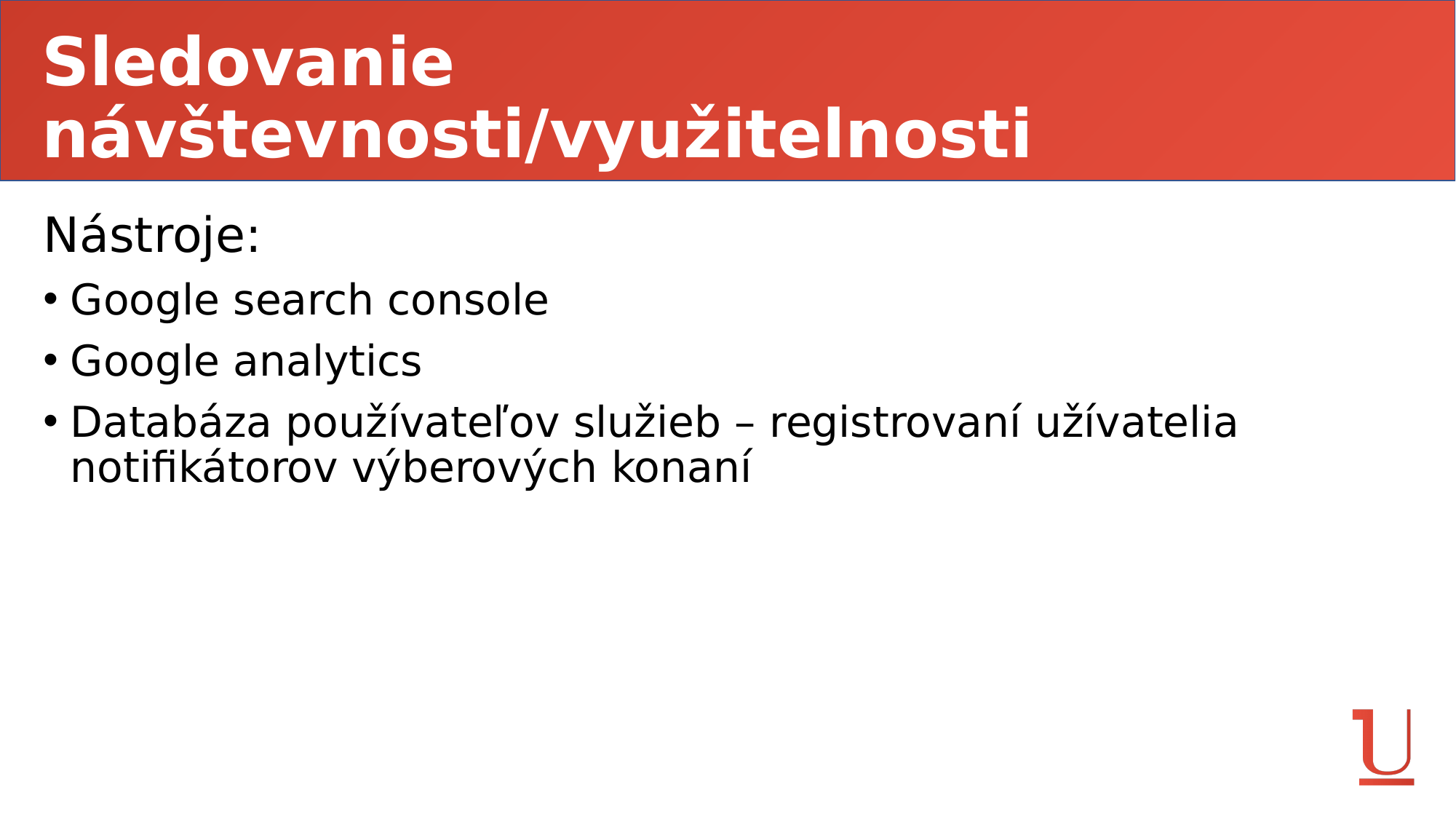

# Sledovanie návštevnosti/využitelnosti
Nástroje:
Google search console
Google analytics
Databáza používateľov služieb – registrovaní užívatelia notifikátorov výberových konaní